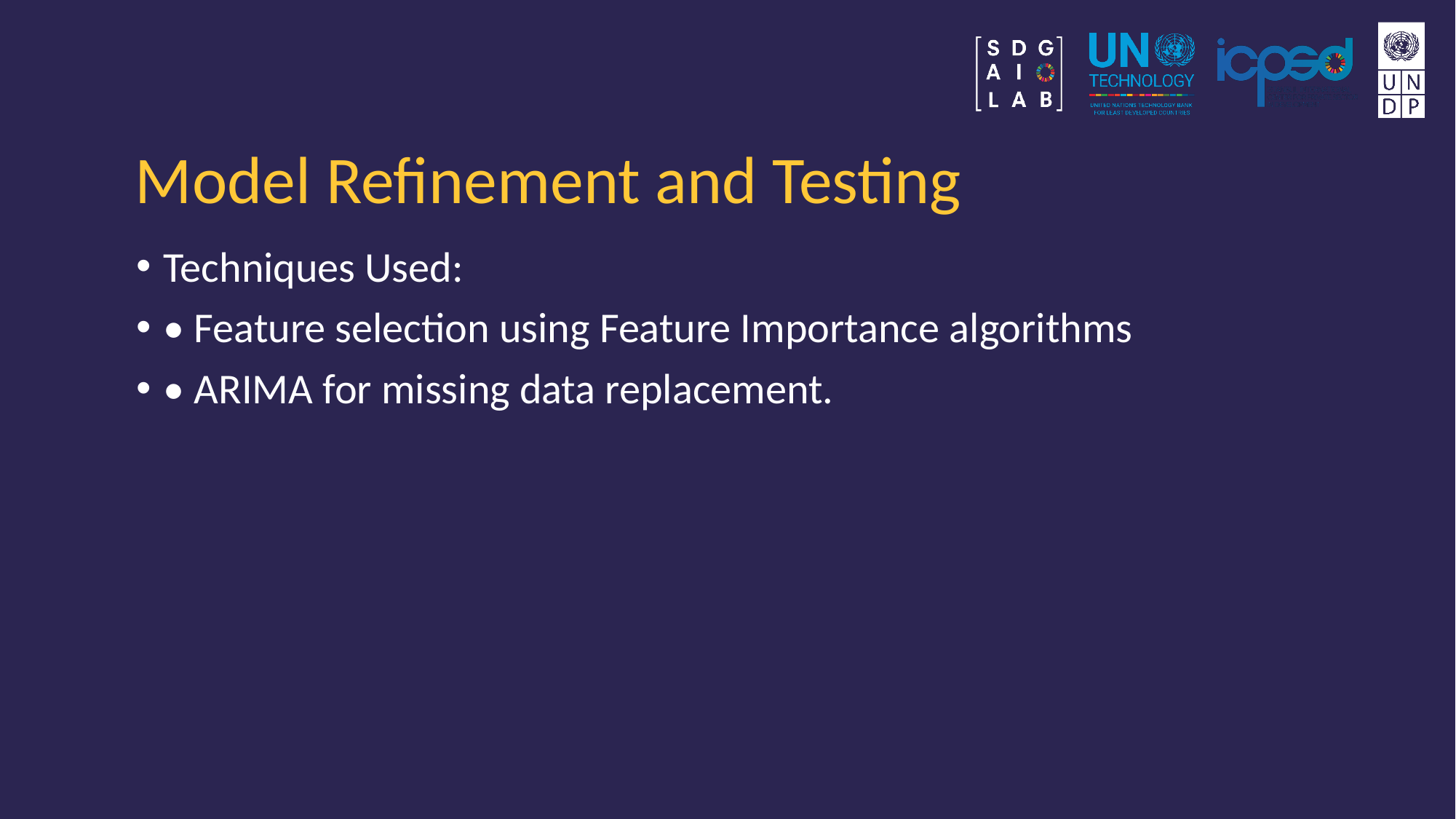

# Model Refinement and Testing
Techniques Used:
• Feature selection using Feature Importance algorithms
• ARIMA for missing data replacement.